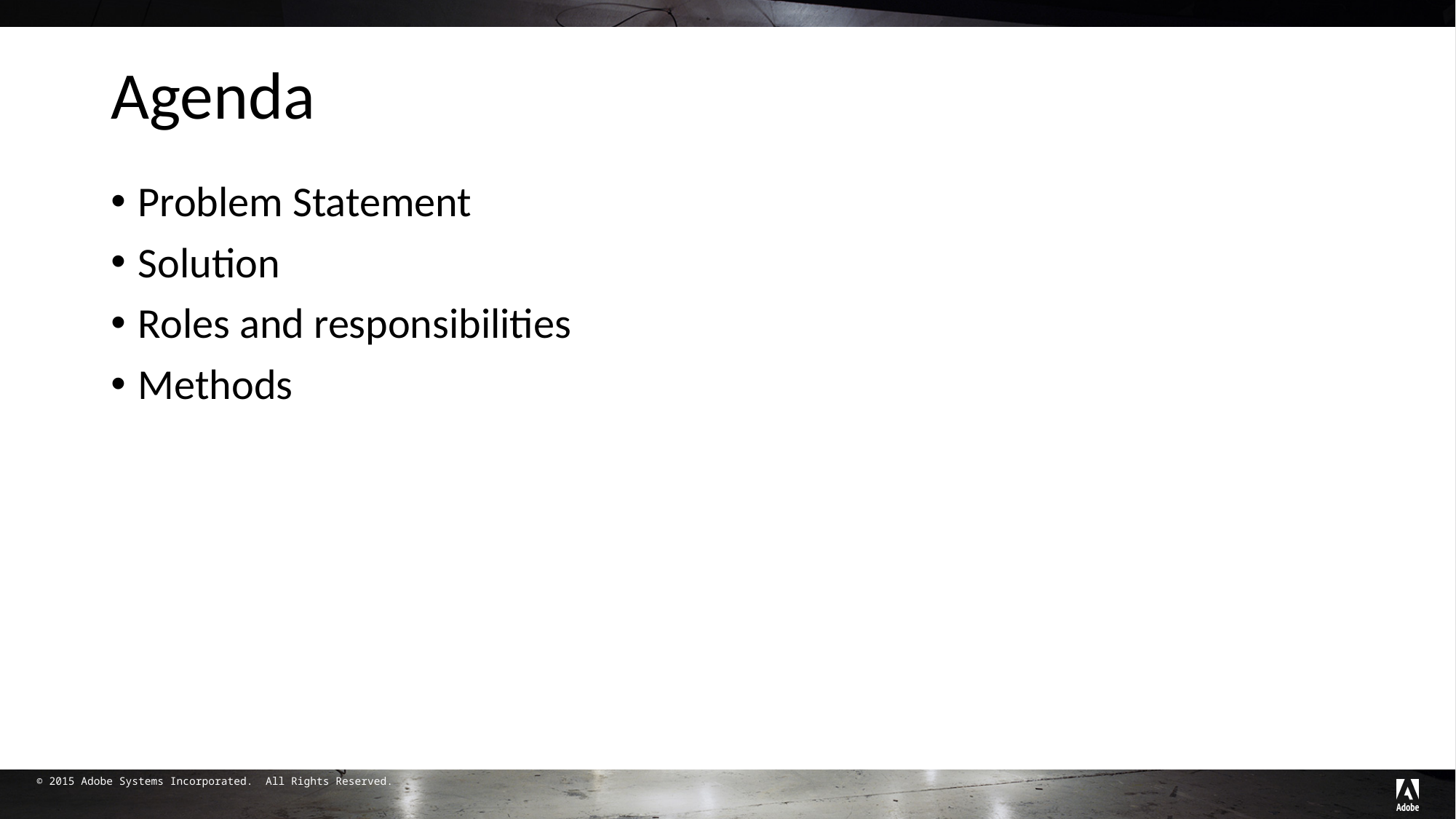

# Agenda
Problem Statement
Solution
Roles and responsibilities
Methods